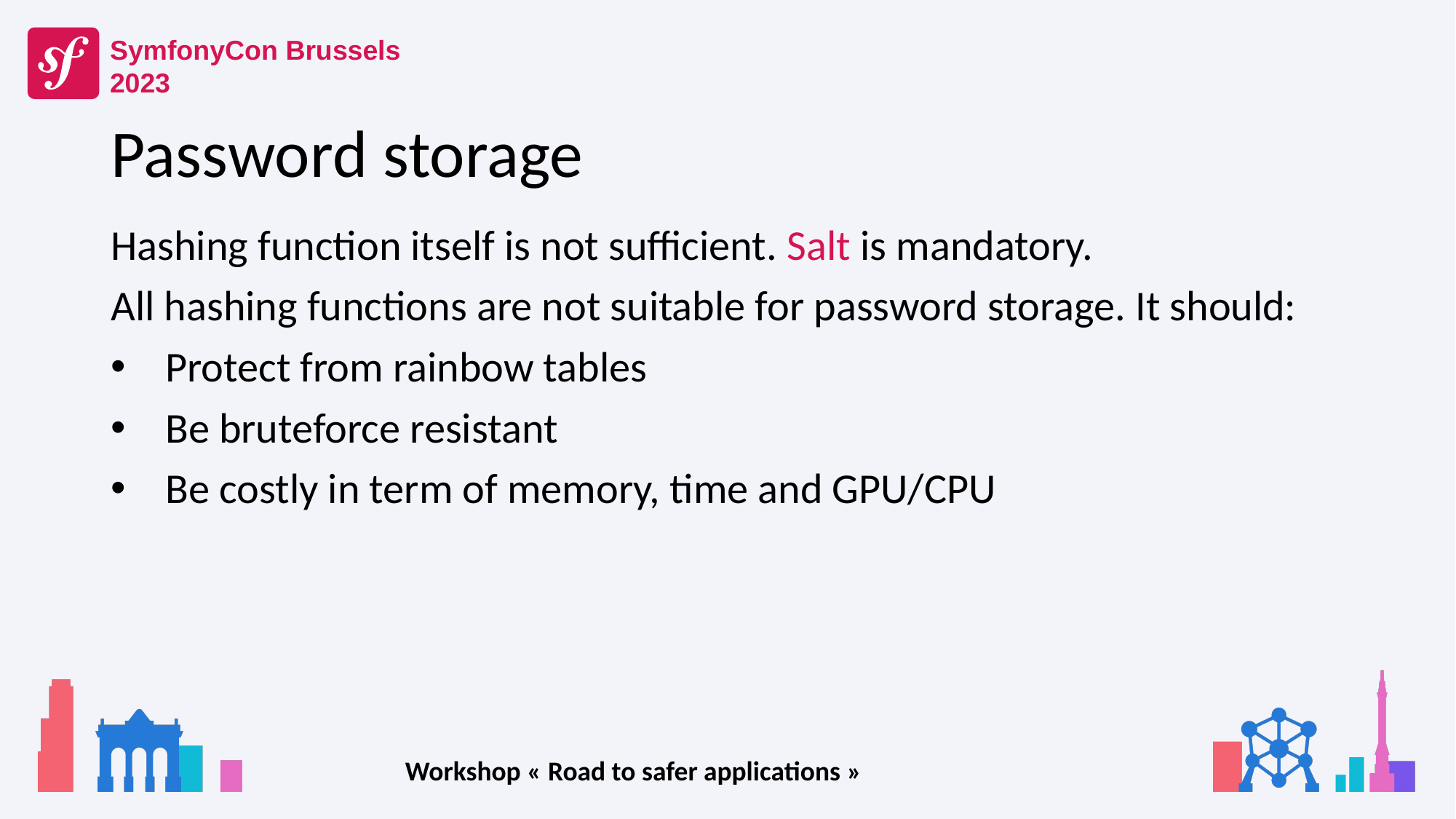

# Password storage
Hashing function itself is not sufficient. Salt is mandatory.
All hashing functions are not suitable for password storage. It should:
Protect from rainbow tables
Be bruteforce resistant
Be costly in term of memory, time and GPU/CPU